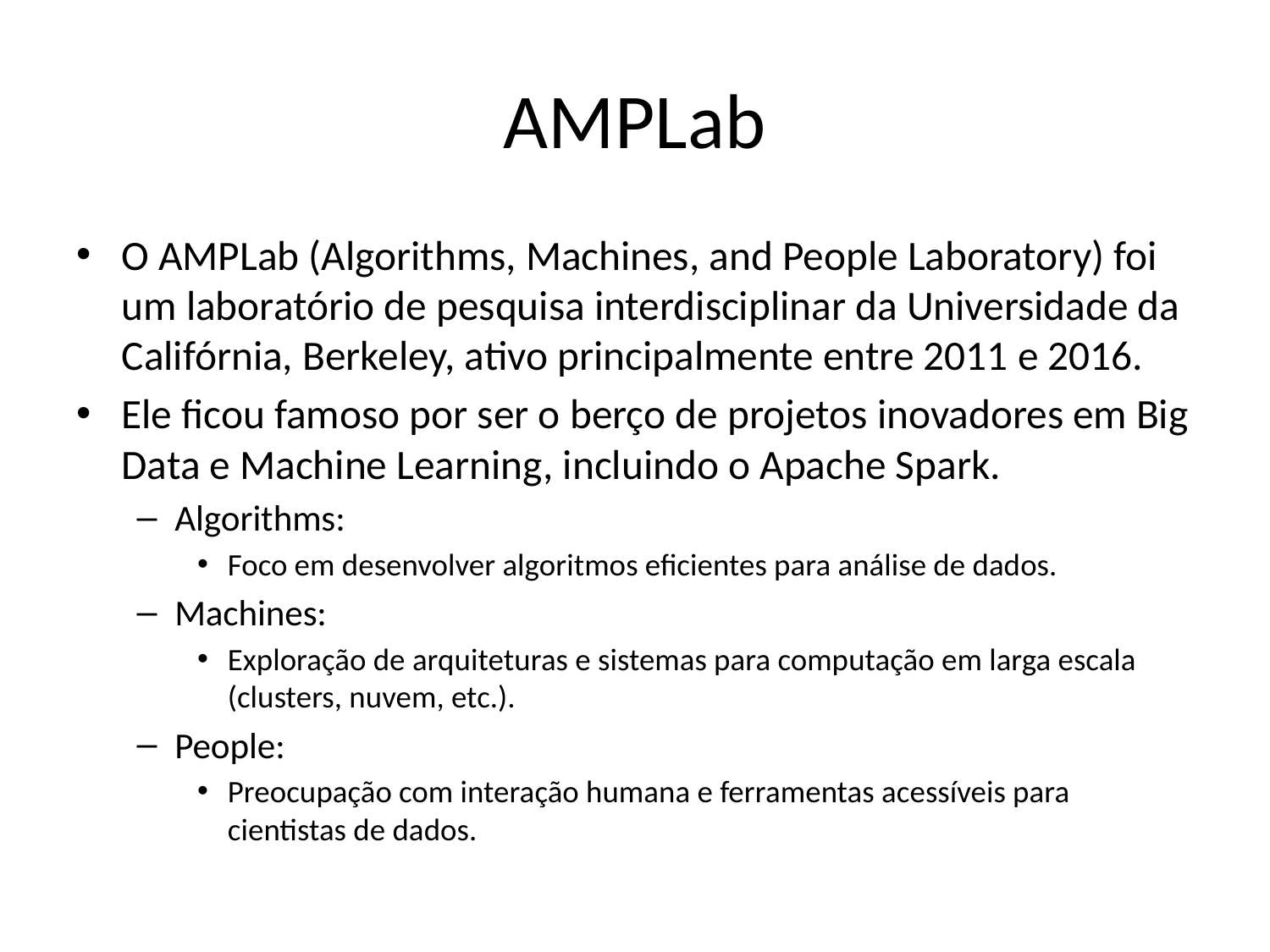

# AMPLab
O AMPLab (Algorithms, Machines, and People Laboratory) foi um laboratório de pesquisa interdisciplinar da Universidade da Califórnia, Berkeley, ativo principalmente entre 2011 e 2016.
Ele ficou famoso por ser o berço de projetos inovadores em Big Data e Machine Learning, incluindo o Apache Spark.
Algorithms:
Foco em desenvolver algoritmos eficientes para análise de dados.
Machines:
Exploração de arquiteturas e sistemas para computação em larga escala (clusters, nuvem, etc.).
People:
Preocupação com interação humana e ferramentas acessíveis para cientistas de dados.